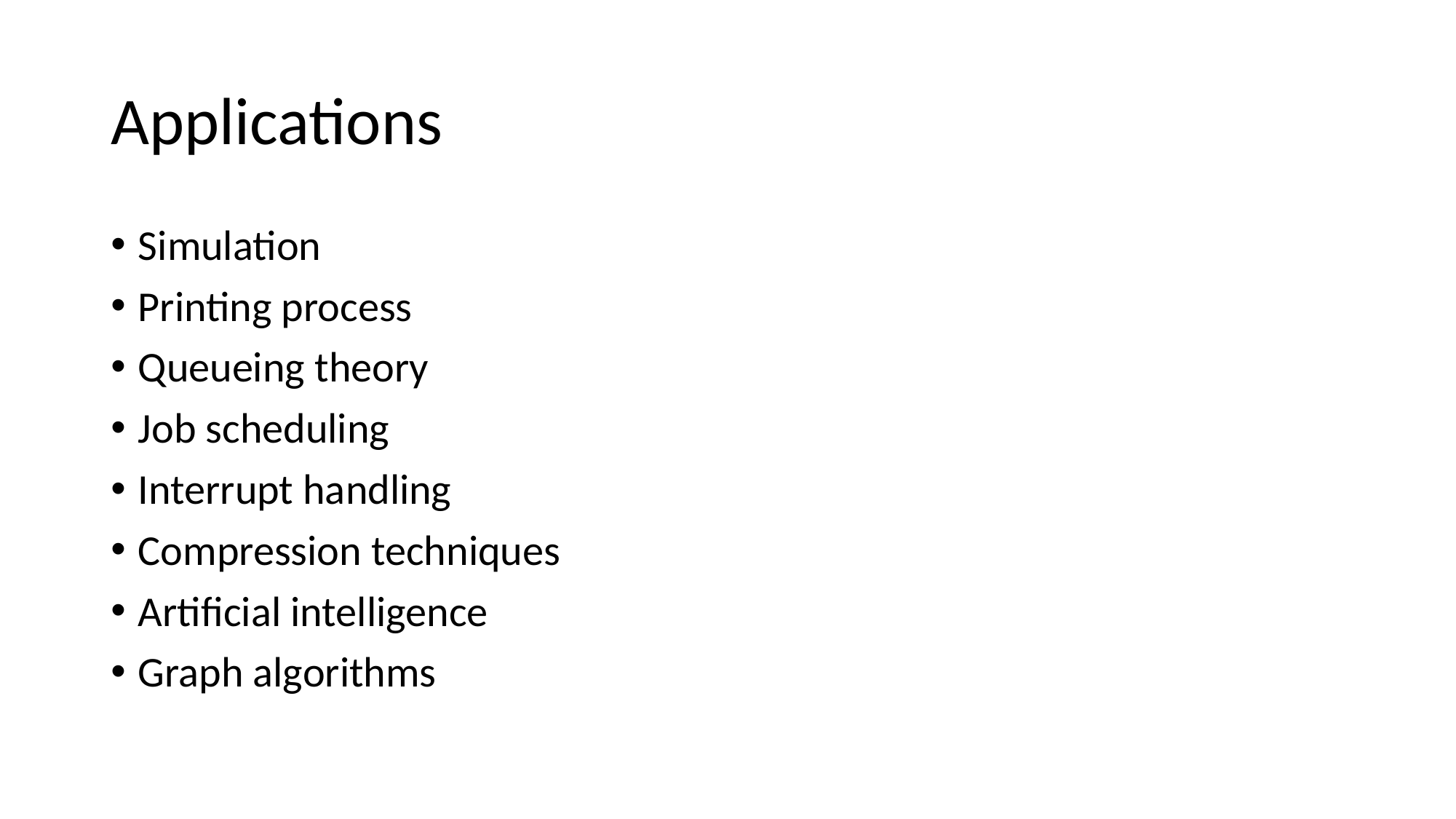

# Applications
Simulation
Printing process
Queueing theory
Job scheduling
Interrupt handling
Compression techniques
Artificial intelligence
Graph algorithms